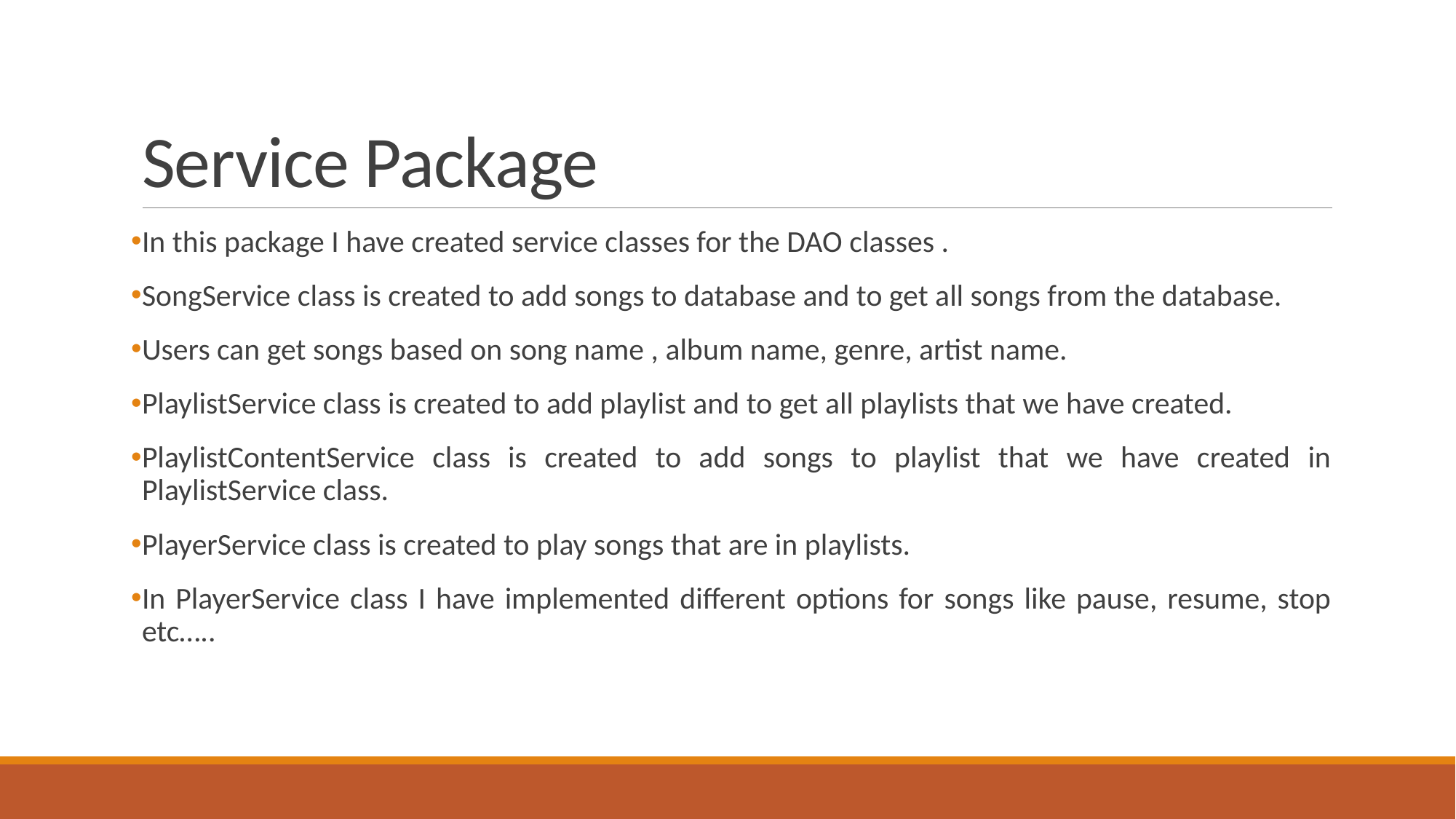

# Service Package
In this package I have created service classes for the DAO classes .
SongService class is created to add songs to database and to get all songs from the database.
Users can get songs based on song name , album name, genre, artist name.
PlaylistService class is created to add playlist and to get all playlists that we have created.
PlaylistContentService class is created to add songs to playlist that we have created in PlaylistService class.
PlayerService class is created to play songs that are in playlists.
In PlayerService class I have implemented different options for songs like pause, resume, stop etc…..